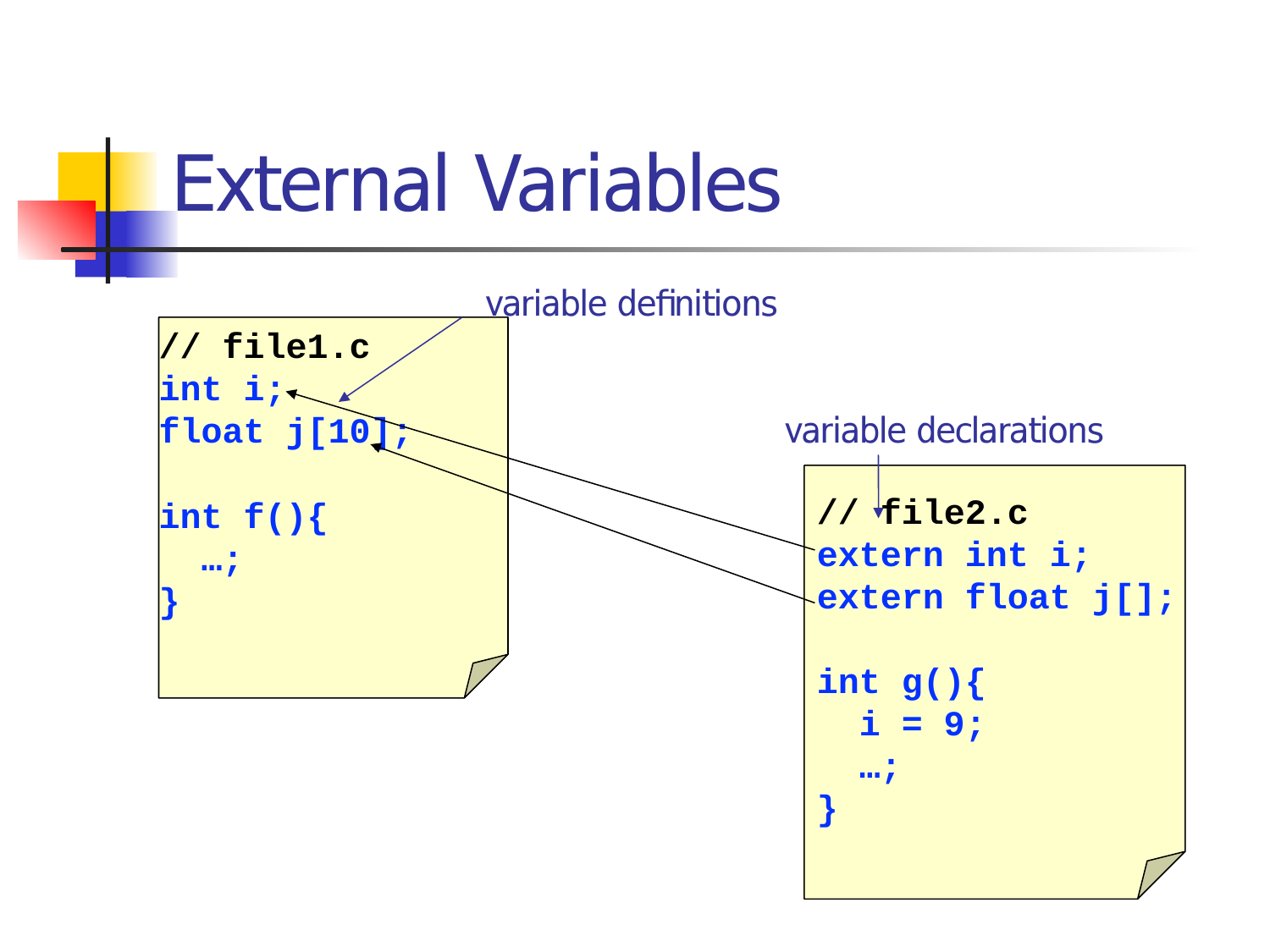

# External Variables
variable definitions

// file1.c
int i;
float j[10];

int f(){
  …;
}

variable declarations

// file2.c
extern int i;
extern float j[];

int g(){
  i = 9;
  …;
}